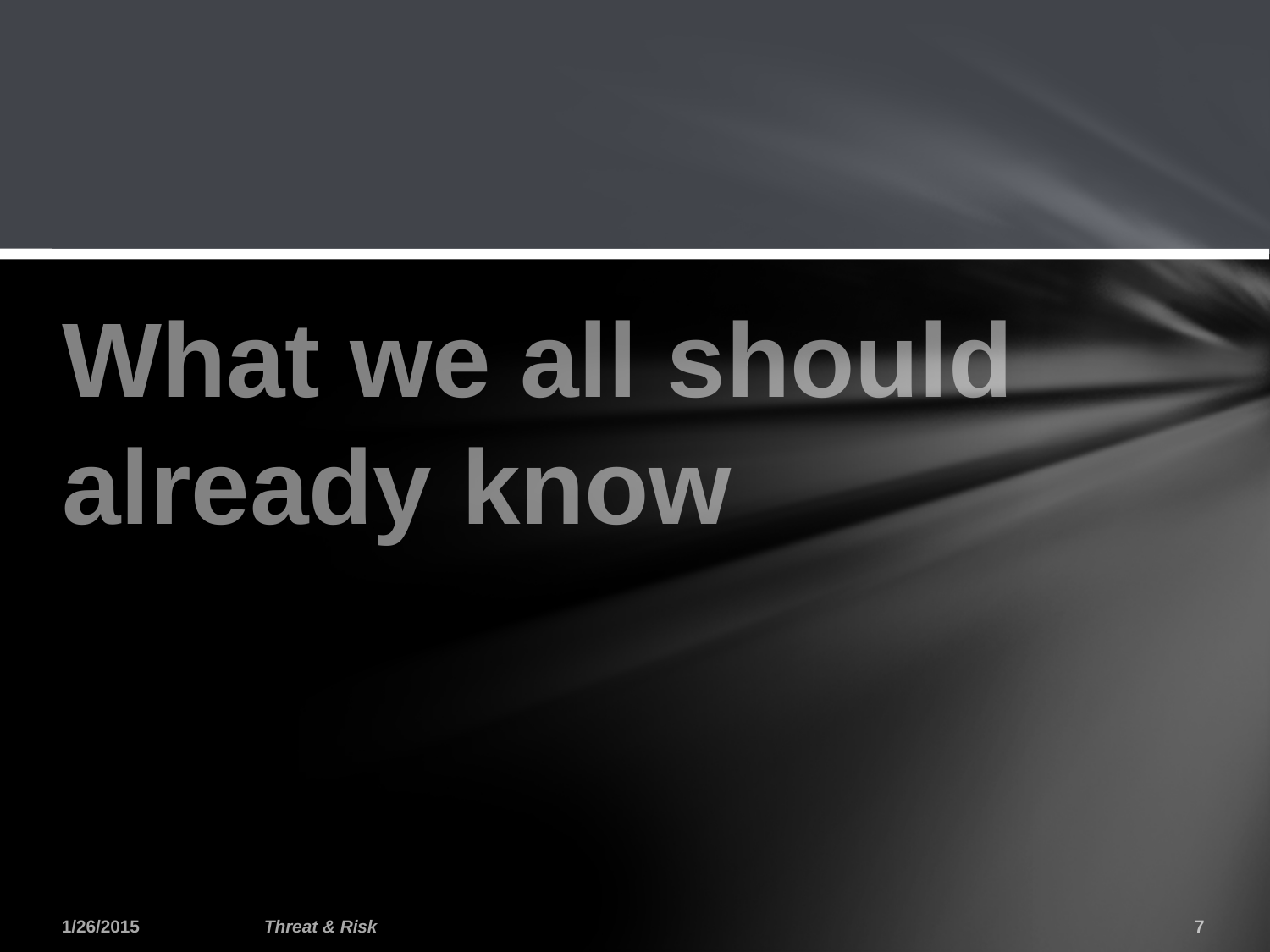

# What we all should already know

1/26/2015
Threat & Risk
7